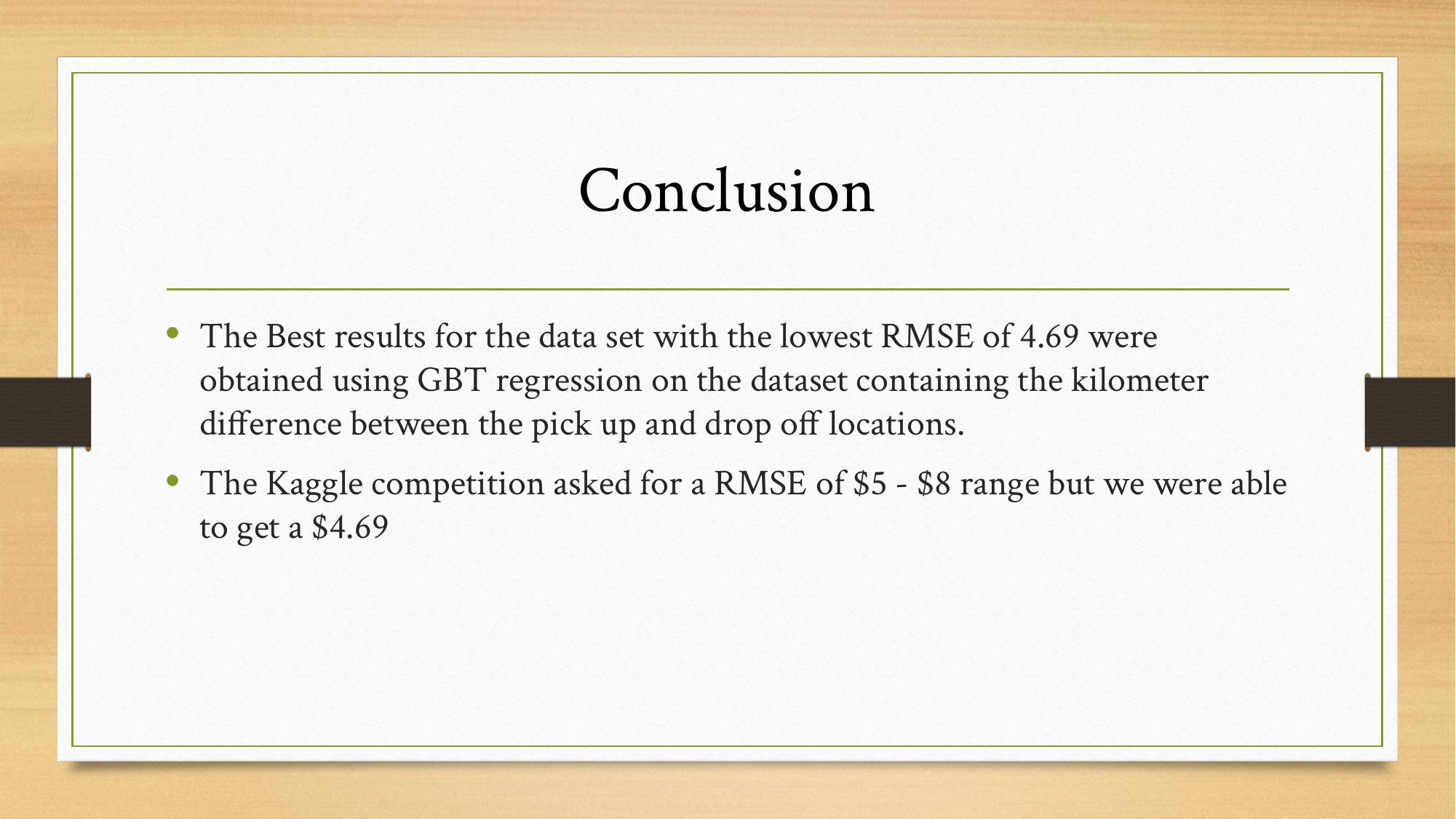

Conclusion
The Best results for the data set with the lowest RMSE of 4.69 were obtained using GBT regression on the dataset containing the kilometer difference between the pick up and drop off locations.
The Kaggle competition asked for a RMSE of $5 - $8 range but we were able to get a $4.69